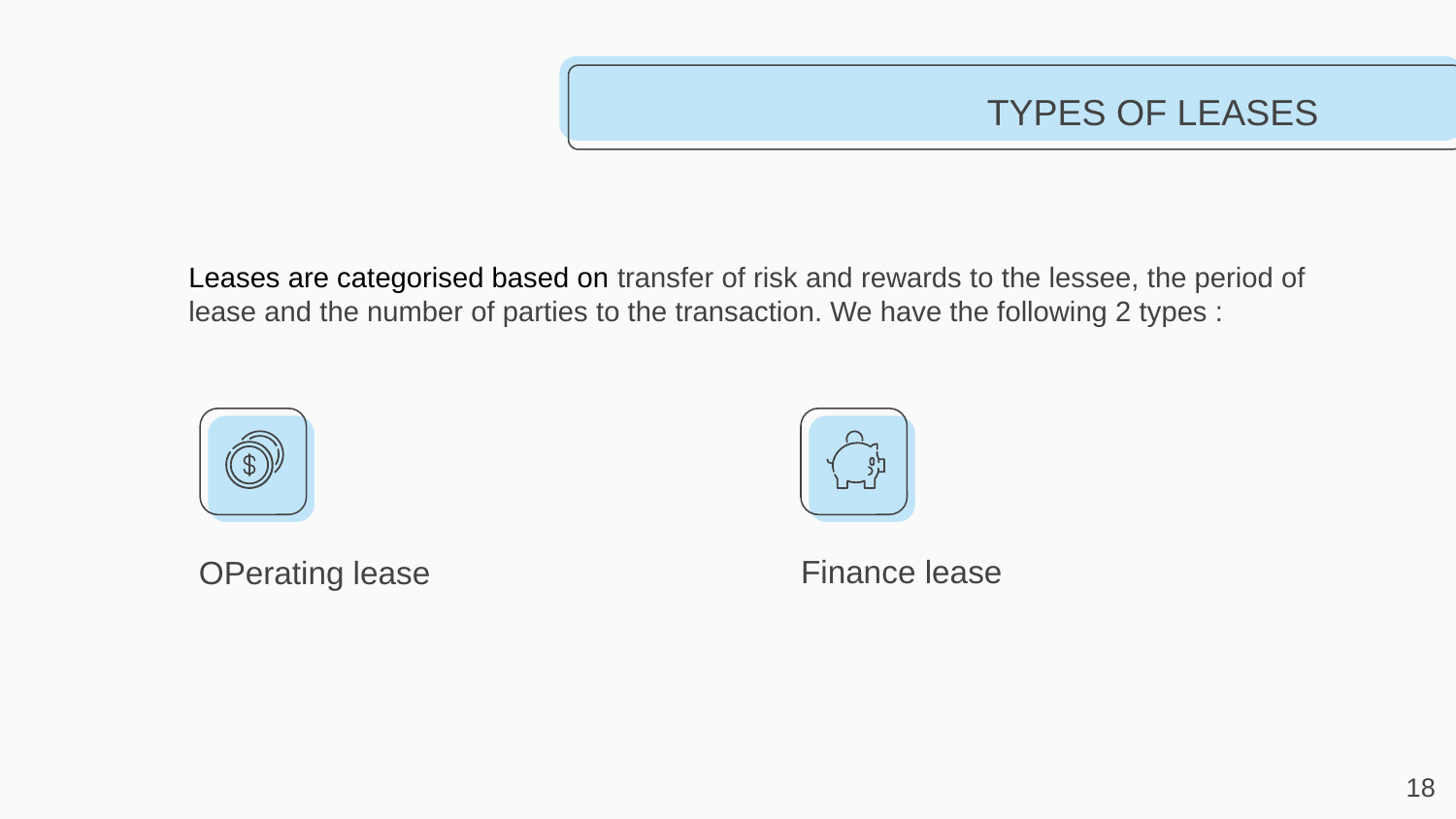

TYPES OF LEASES
Leases are categorised based on transfer of risk and rewards to the lessee, the period of lease and the number of parties to the transaction. We have the following 2 types :

Finance lease
# OPerating lease
18